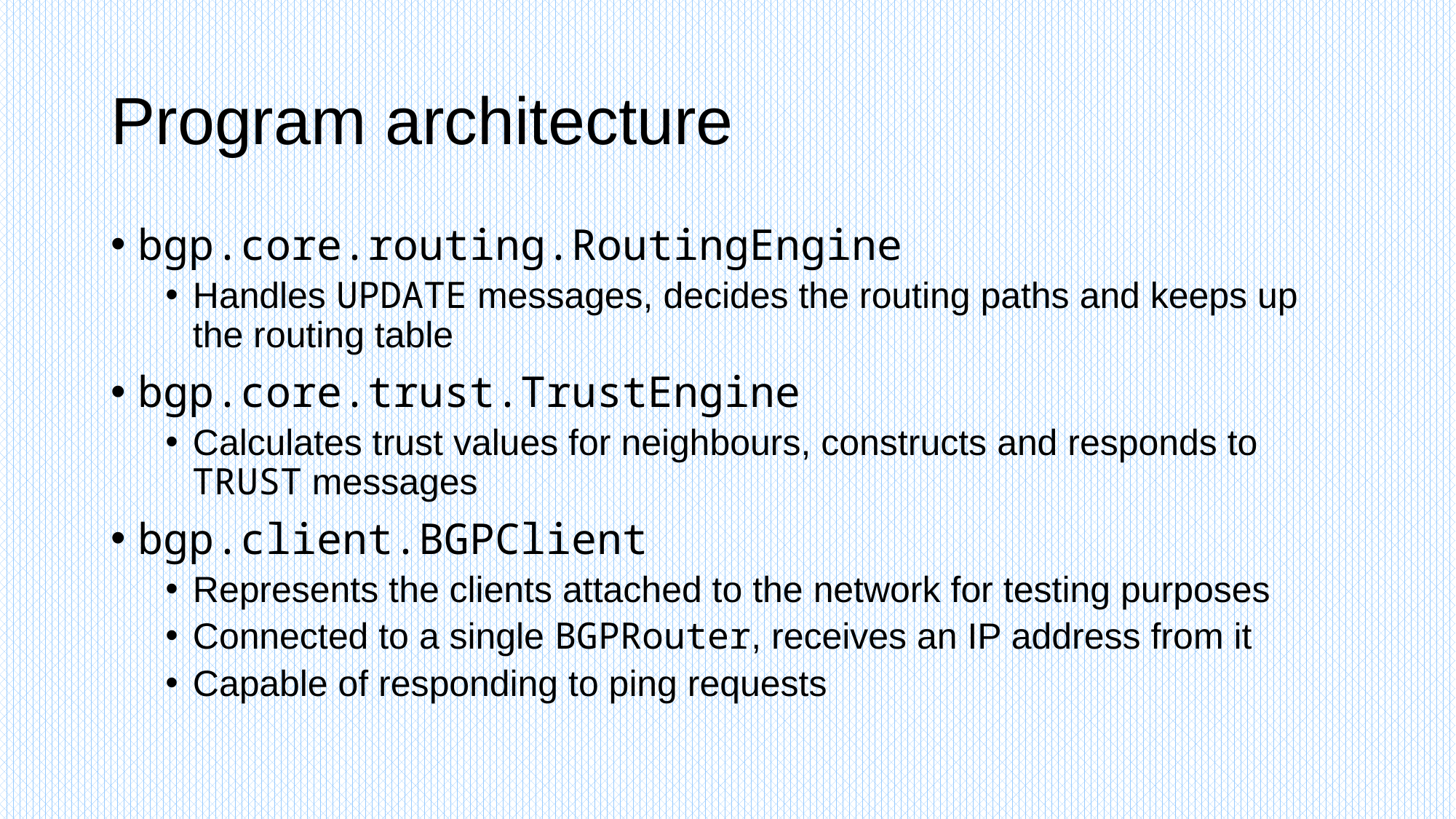

# Program architecture
bgp.core.routing.RoutingEngine
Handles UPDATE messages, decides the routing paths and keeps up the routing table
bgp.core.trust.TrustEngine
Calculates trust values for neighbours, constructs and responds to TRUST messages
bgp.client.BGPClient
Represents the clients attached to the network for testing purposes
Connected to a single BGPRouter, receives an IP address from it
Capable of responding to ping requests